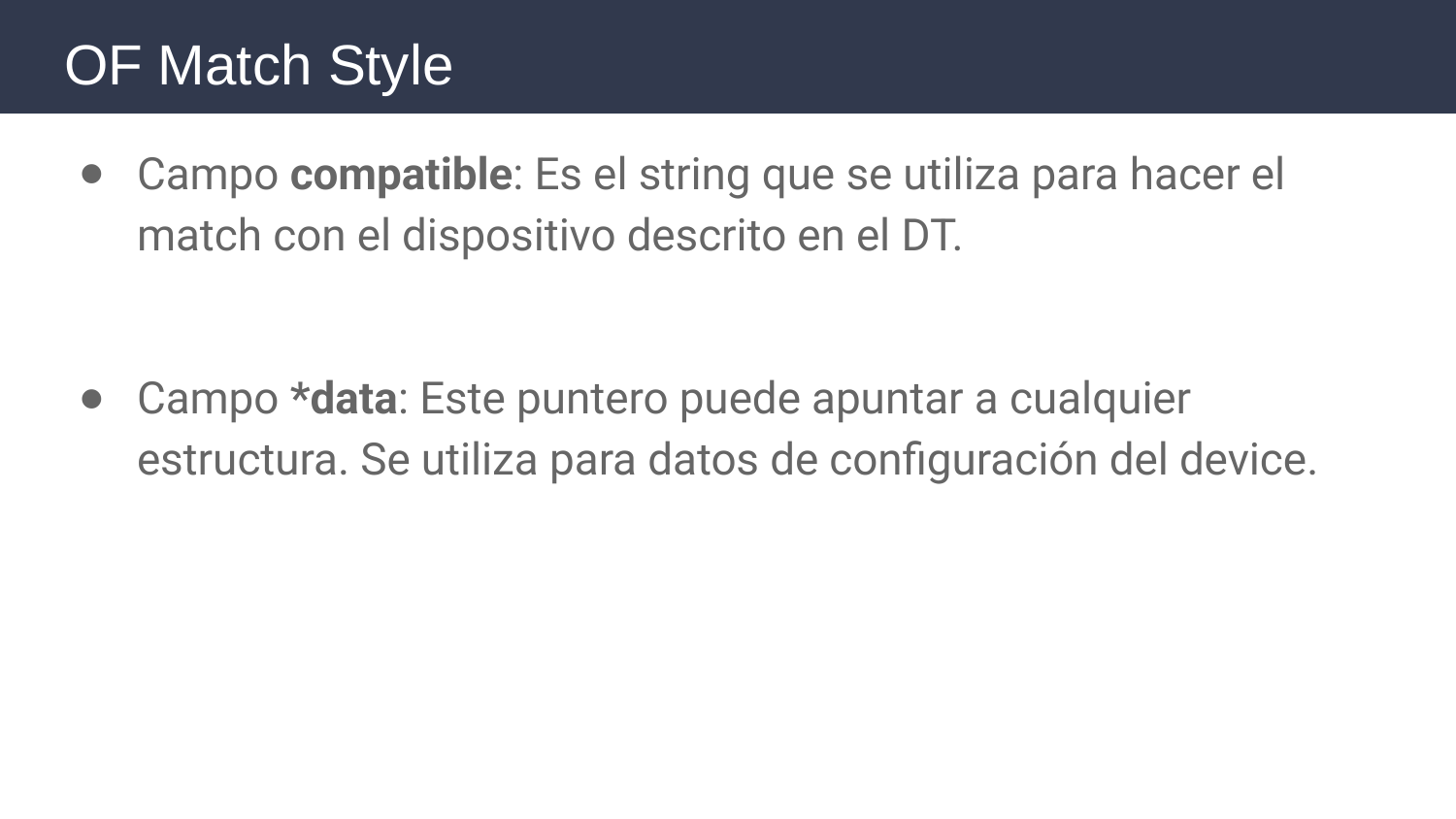

# OF Match Style

Campo compatible: Es el string que se utiliza para hacer el match con el dispositivo descrito en el DT.

Campo *data: Este puntero puede apuntar a cualquier estructura. Se utiliza para datos de configuración del device.